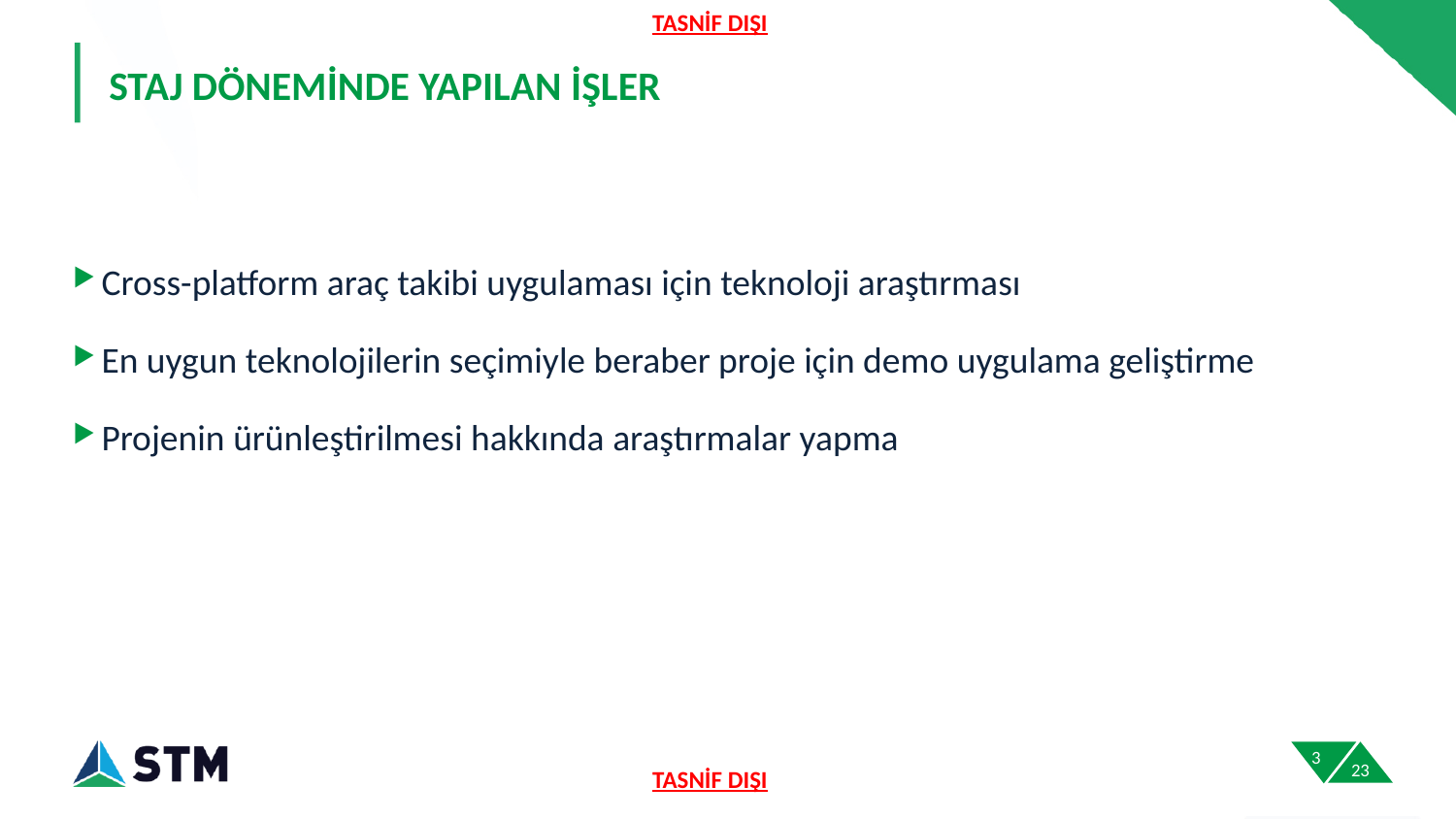

# STAJ DÖNEMİNDE YAPILAN İŞLER
Cross-platform araç takibi uygulaması için teknoloji araştırması
En uygun teknolojilerin seçimiyle beraber proje için demo uygulama geliştirme
Projenin ürünleştirilmesi hakkında araştırmalar yapma